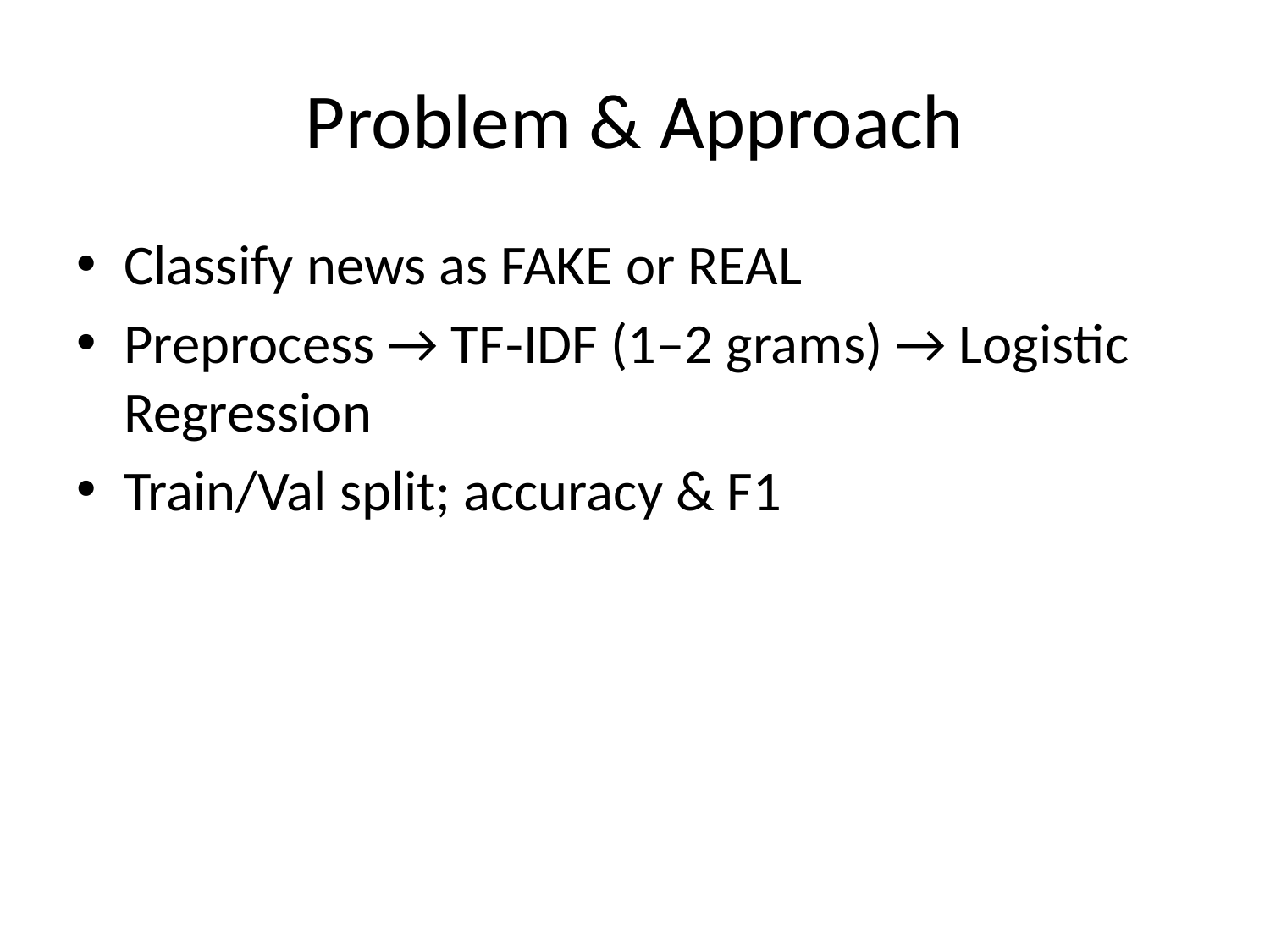

# Problem & Approach
Classify news as FAKE or REAL
Preprocess → TF‑IDF (1–2 grams) → Logistic Regression
Train/Val split; accuracy & F1